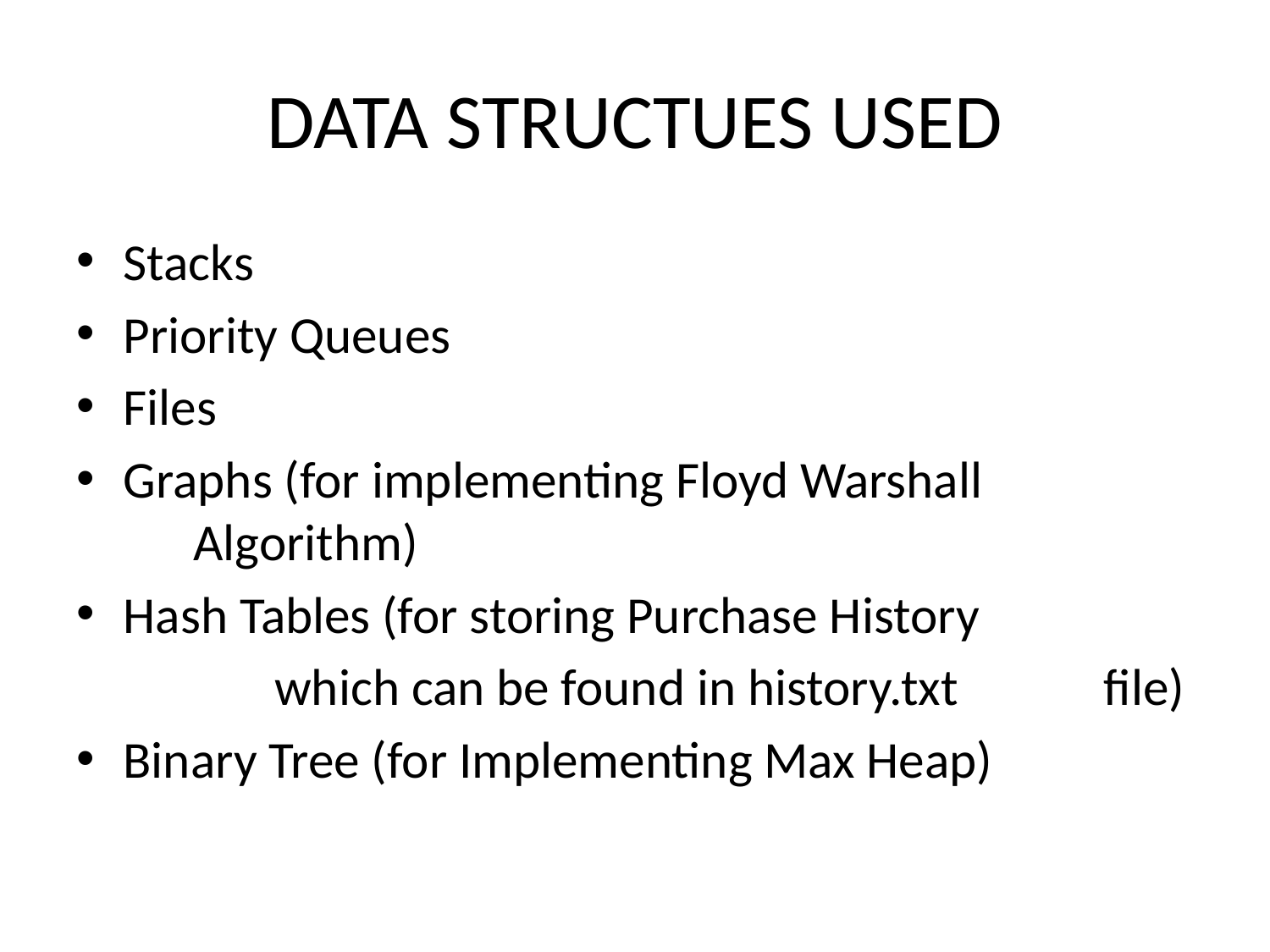

# DATA STRUCTUES USED
Stacks
Priority Queues
Files
Graphs (for implementing Floyd Warshall 		        Algorithm)
Hash Tables (for storing Purchase History
		       which can be found in history.txt 		        file)
Binary Tree (for Implementing Max Heap)